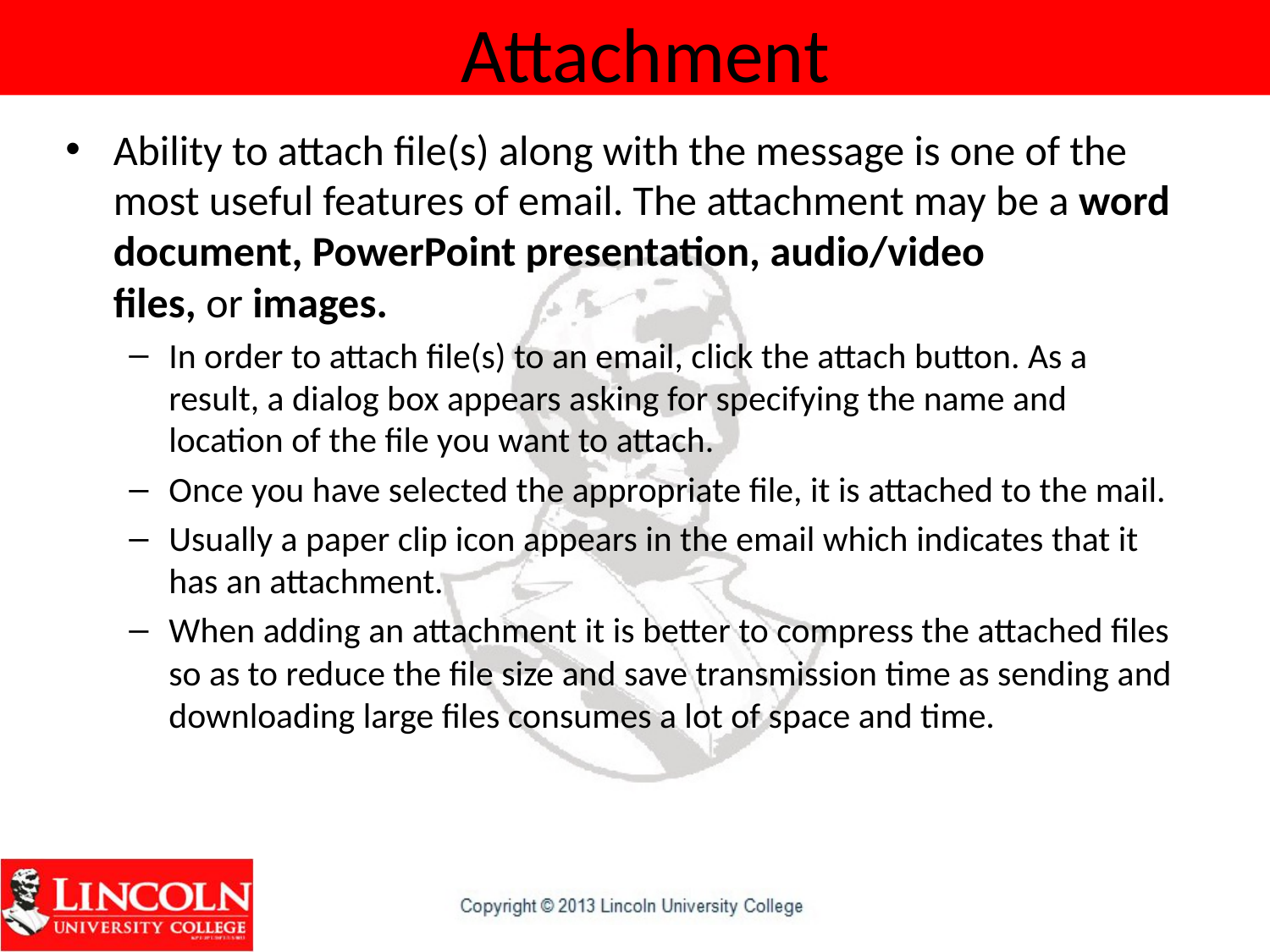

# Attachment
Ability to attach file(s) along with the message is one of the most useful features of email. The attachment may be a word document, PowerPoint presentation, audio/video files, or images.
In order to attach file(s) to an email, click the attach button. As a result, a dialog box appears asking for specifying the name and location of the file you want to attach.
Once you have selected the appropriate file, it is attached to the mail.
Usually a paper clip icon appears in the email which indicates that it has an attachment.
When adding an attachment it is better to compress the attached files so as to reduce the file size and save transmission time as sending and downloading large files consumes a lot of space and time.